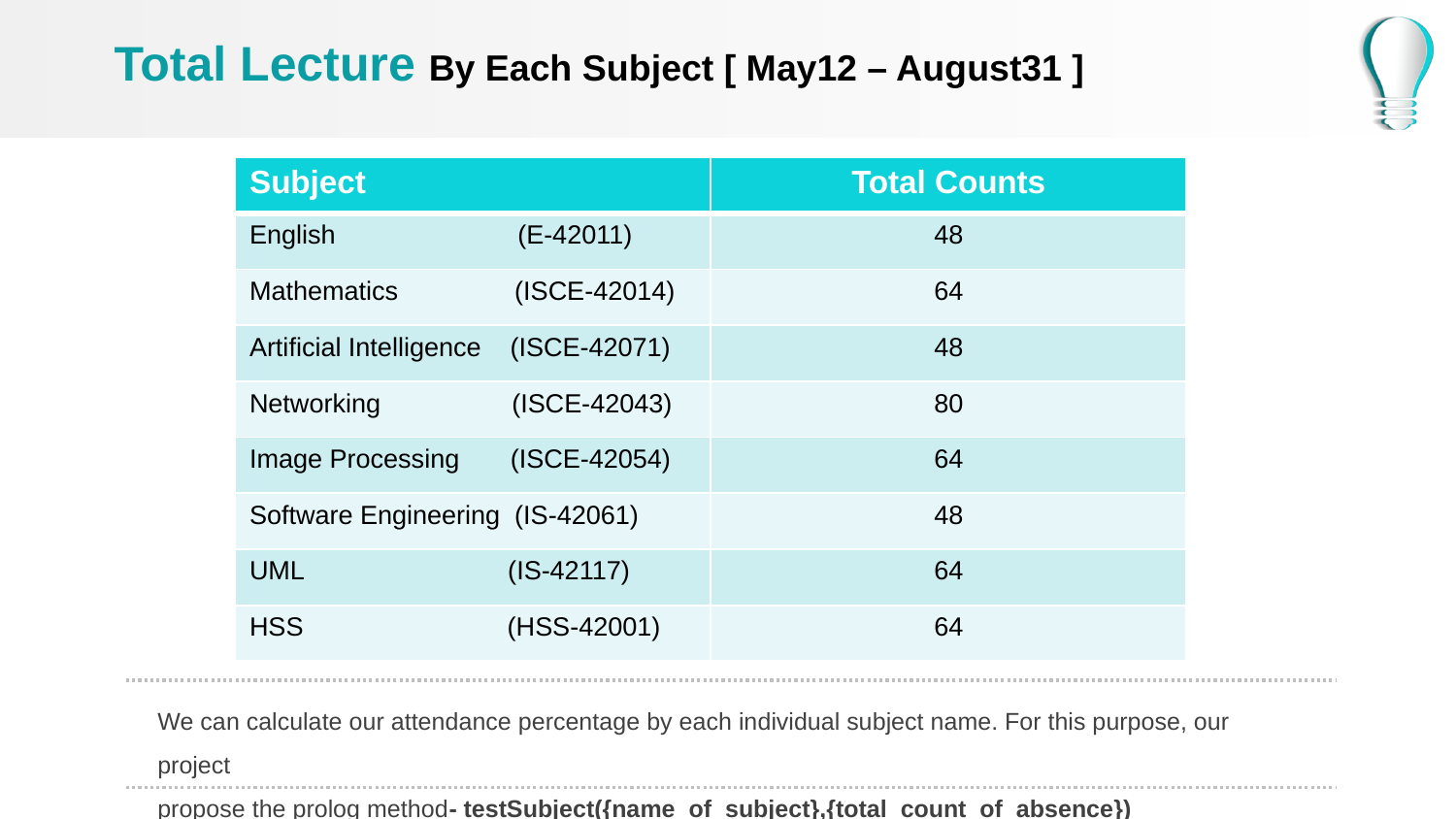

# Total Lecture By Each Subject [ May12 – August31 ]
| Subject | Total Counts |
| --- | --- |
| English (E-42011) | 48 |
| Mathematics (ISCE-42014) | 64 |
| Artificial Intelligence (ISCE-42071) | 48 |
| Networking (ISCE-42043) | 80 |
| Image Processing (ISCE-42054) | 64 |
| Software Engineering (IS-42061) | 48 |
| UML (IS-42117) | 64 |
| HSS (HSS-42001) | 64 |

We can calculate our attendance percentage by each individual subject name. For this purpose, our project
propose the prolog method- testSubject({name_of_subject},{total_count_of_absence})